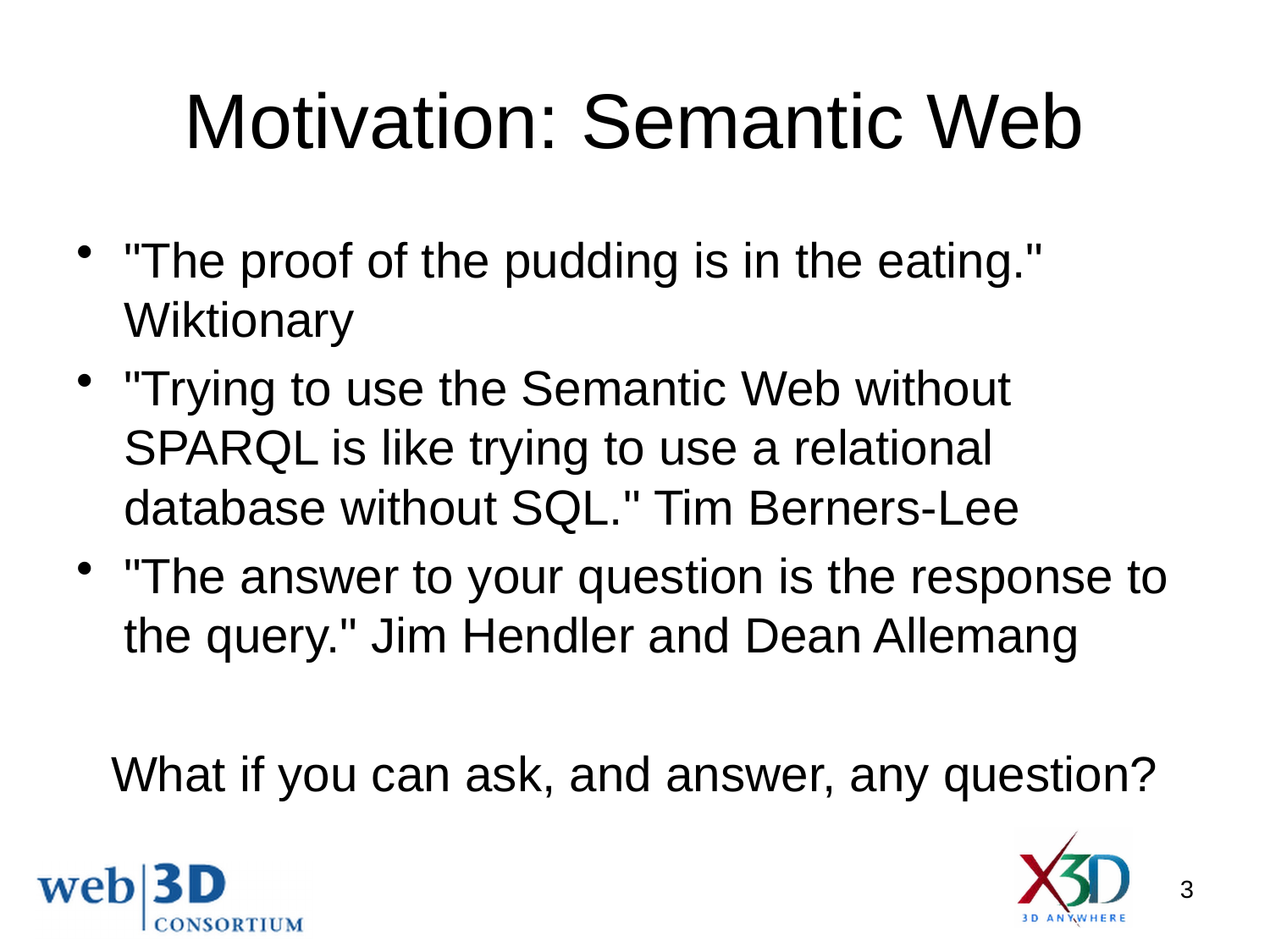

# Motivation: Semantic Web
"The proof of the pudding is in the eating."       Wiktionary
"Trying to use the Semantic Web without SPARQL is like trying to use a relational database without SQL." Tim Berners-Lee
"The answer to your question is the response to the query." Jim Hendler and Dean Allemang

What if you can ask, and answer, any question?
3